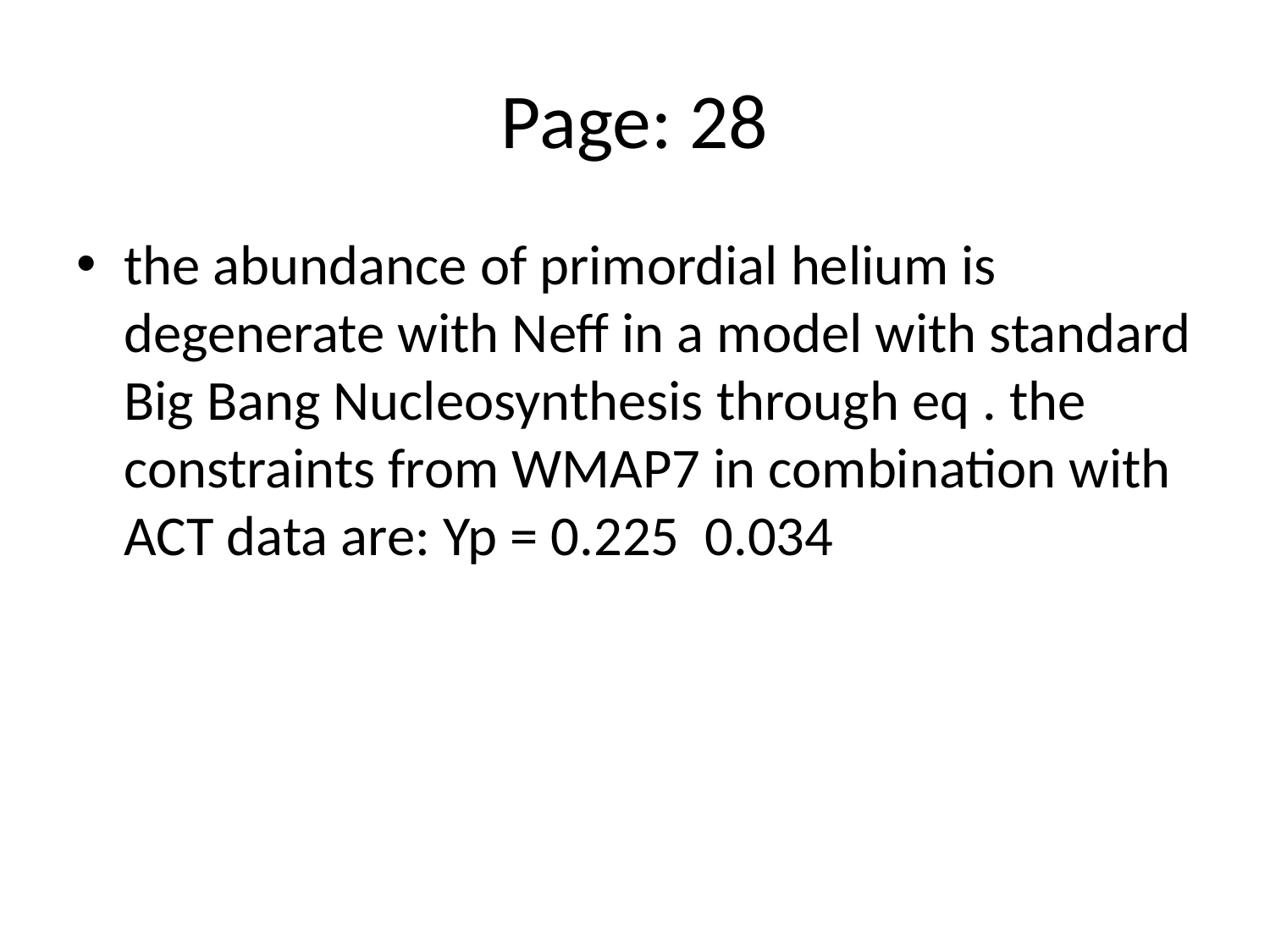

# Page: 28
the abundance of primordial helium is degenerate with Neff in a model with standard Big Bang Nucleosynthesis through eq . the constraints from WMAP7 in combination with ACT data are: Yp = 0.225  0.034